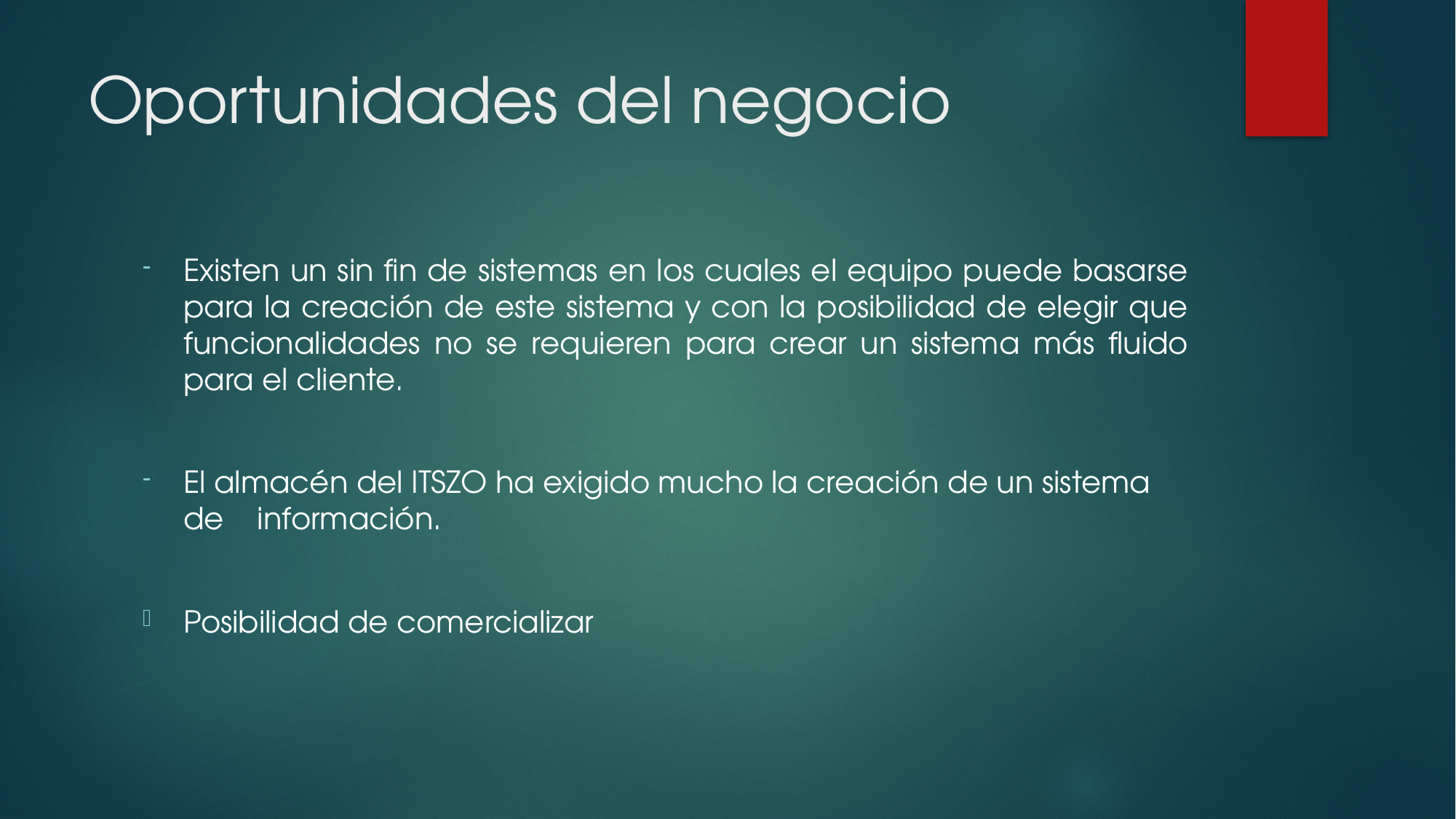

# Oportunidades del negocio
Existen un sin fin de sistemas en los cuales el equipo puede basarse para la creación de este sistema y con la posibilidad de elegir que funcionalidades no se requieren para crear un sistema más fluido para el cliente.

El almacén del ITSZO ha exigido mucho la creación de un sistema de    información.

Posibilidad de comercializar